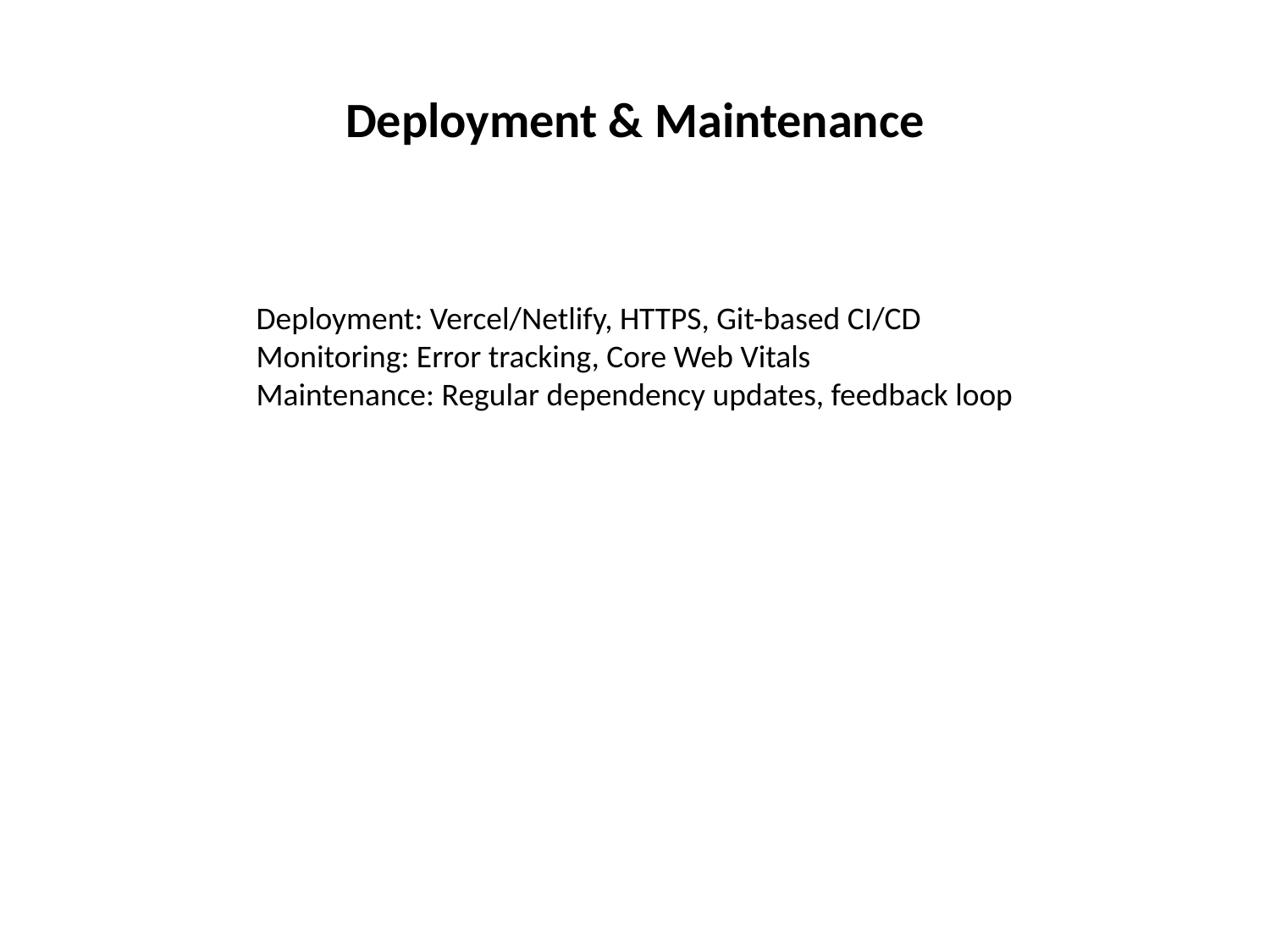

# Deployment & Maintenance

Deployment: Vercel/Netlify, HTTPS, Git-based CI/CD
Monitoring: Error tracking, Core Web Vitals
Maintenance: Regular dependency updates, feedback loop